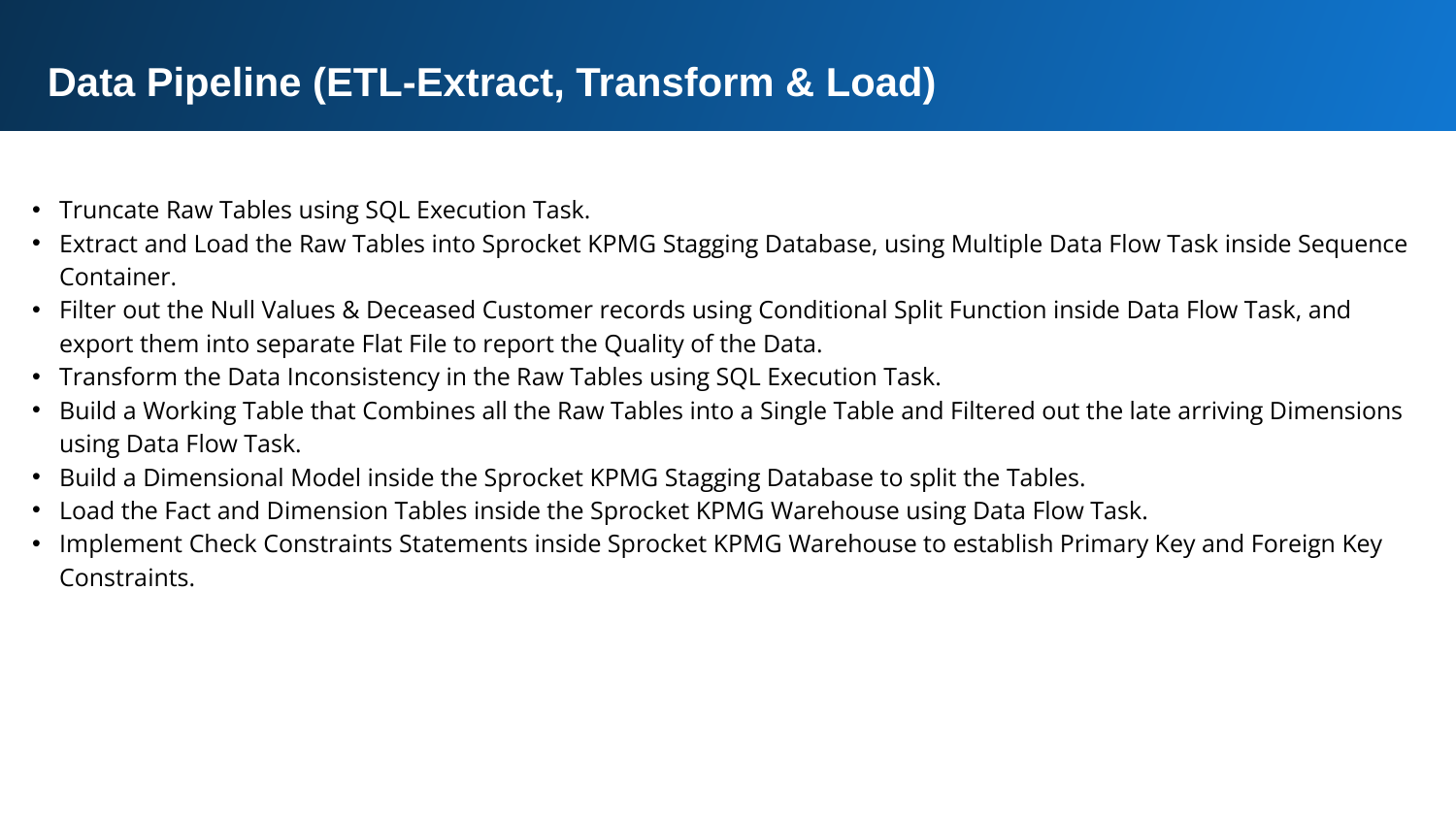

Data Pipeline (ETL-Extract, Transform & Load)
Truncate Raw Tables using SQL Execution Task.
Extract and Load the Raw Tables into Sprocket KPMG Stagging Database, using Multiple Data Flow Task inside Sequence Container.
Filter out the Null Values & Deceased Customer records using Conditional Split Function inside Data Flow Task, and export them into separate Flat File to report the Quality of the Data.
Transform the Data Inconsistency in the Raw Tables using SQL Execution Task.
Build a Working Table that Combines all the Raw Tables into a Single Table and Filtered out the late arriving Dimensions using Data Flow Task.
Build a Dimensional Model inside the Sprocket KPMG Stagging Database to split the Tables.
Load the Fact and Dimension Tables inside the Sprocket KPMG Warehouse using Data Flow Task.
Implement Check Constraints Statements inside Sprocket KPMG Warehouse to establish Primary Key and Foreign Key Constraints.